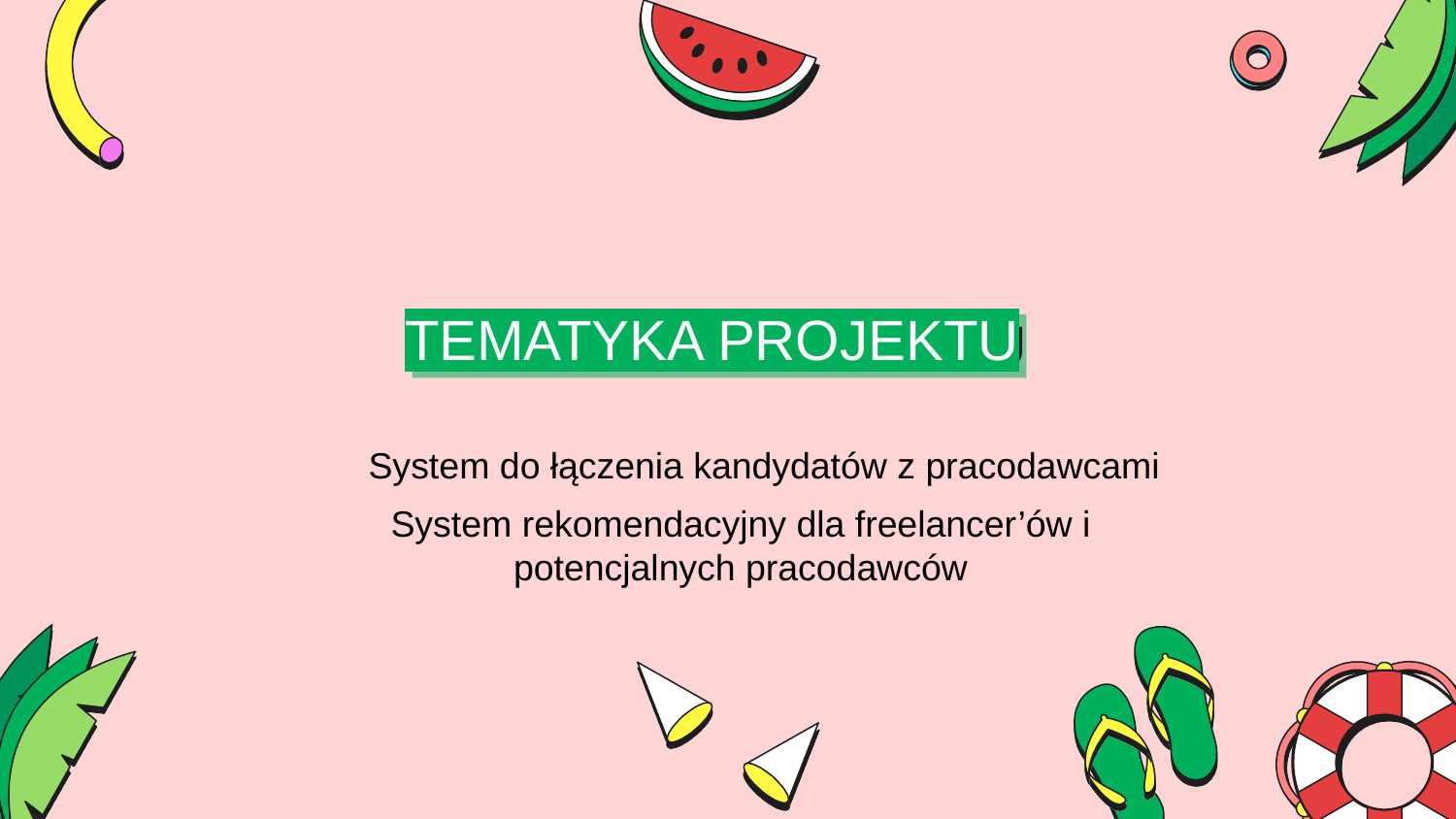

# TEMATYKA PROJEKTU
System do łączenia kandydatów z pracodawcami

System rekomendacyjny dla freelancer’ów i potencjalnych pracodawców